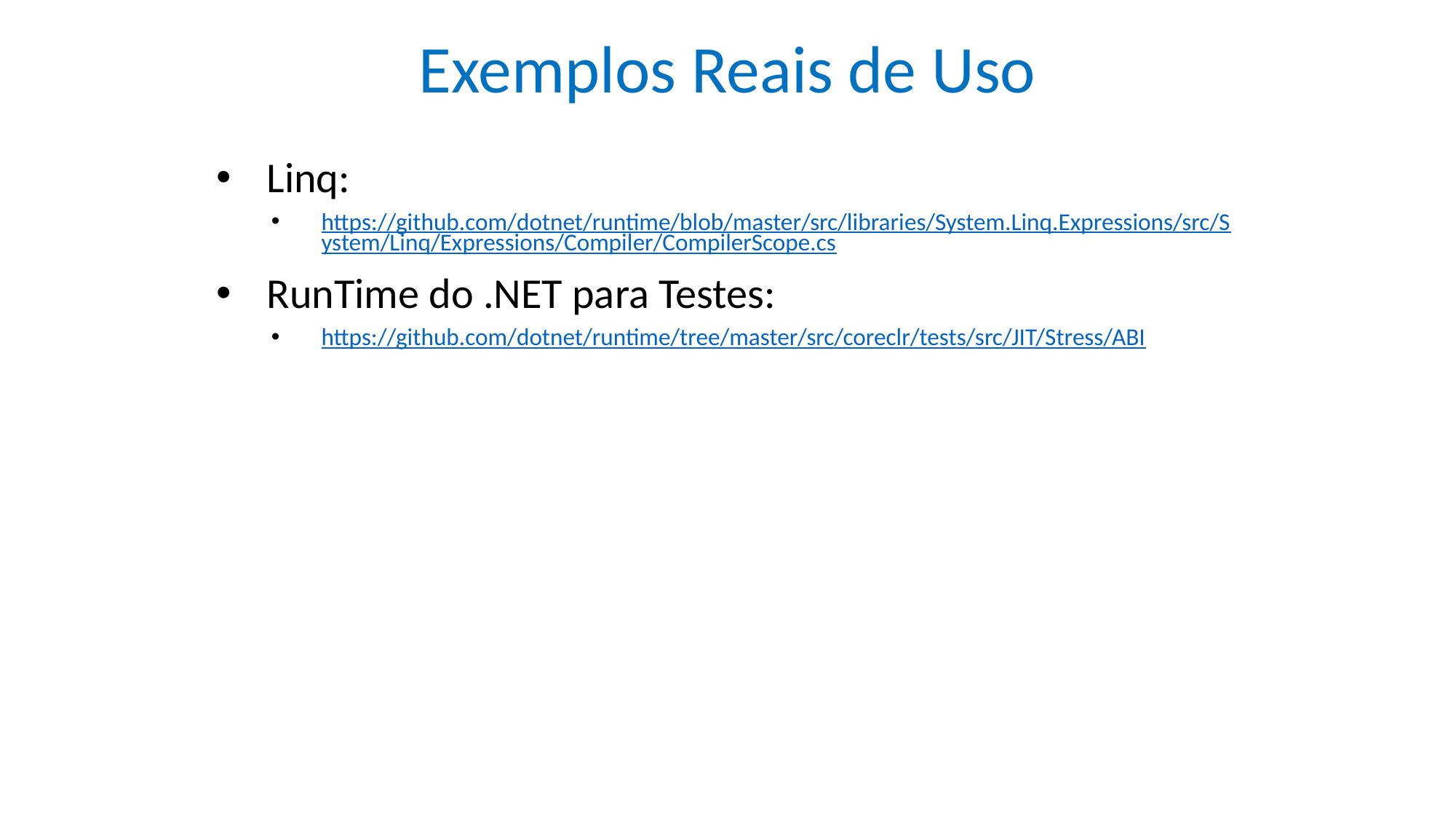

# Exemplos Reais de Uso
Linq:
https://github.com/dotnet/runtime/blob/master/src/libraries/System.Linq.Expressions/src/System/Linq/Expressions/Compiler/CompilerScope.cs
RunTime do .NET para Testes:
https://github.com/dotnet/runtime/tree/master/src/coreclr/tests/src/JIT/Stress/ABI